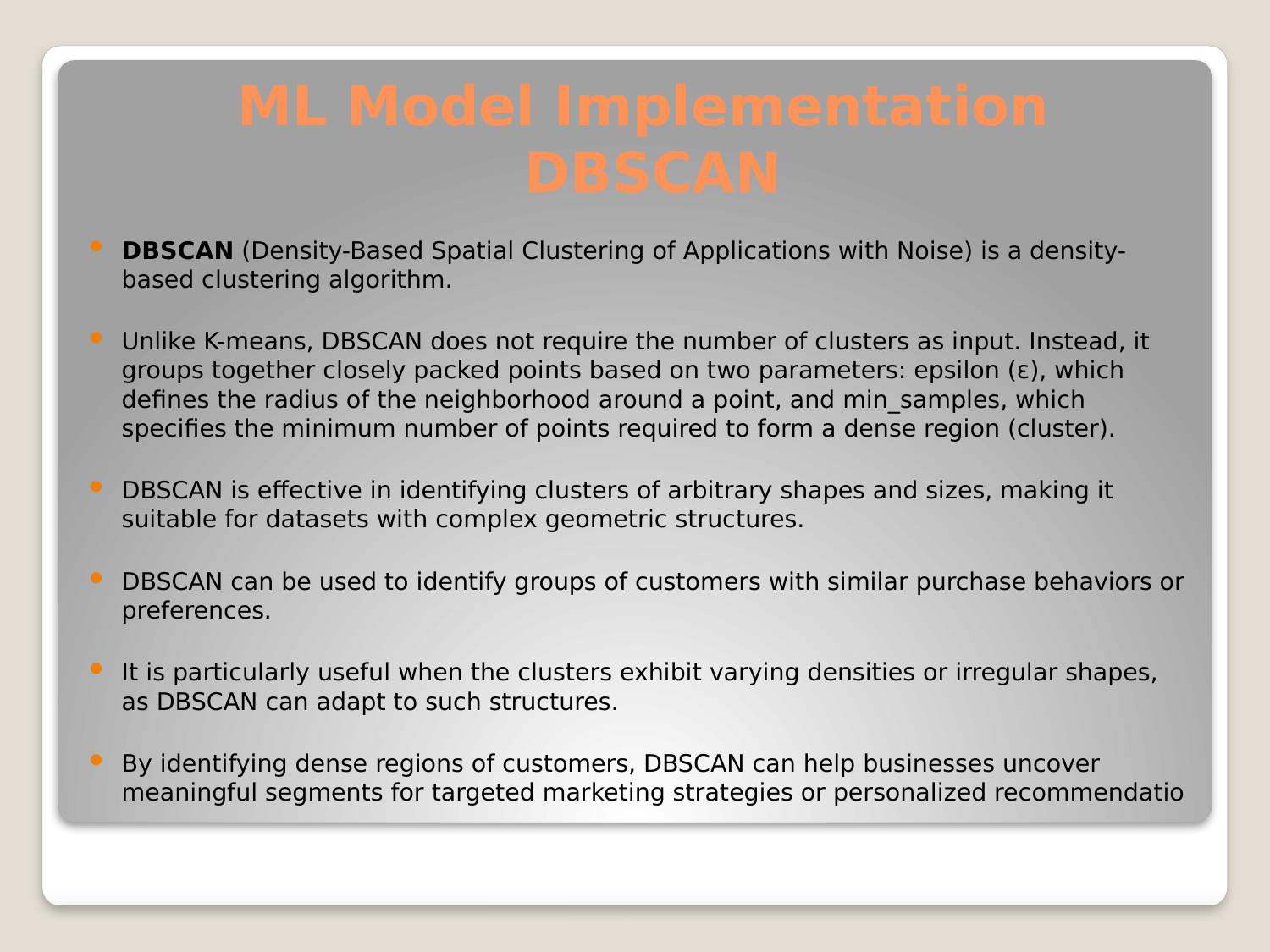

# ML Model Implementation DBSCAN
DBSCAN (Density-Based Spatial Clustering of Applications with Noise) is a density-based clustering algorithm.

Unlike K-means, DBSCAN does not require the number of clusters as input. Instead, it groups together closely packed points based on two parameters: epsilon (ε), which defines the radius of the neighborhood around a point, and min_samples, which specifies the minimum number of points required to form a dense region (cluster).

DBSCAN is effective in identifying clusters of arbitrary shapes and sizes, making it suitable for datasets with complex geometric structures.

DBSCAN can be used to identify groups of customers with similar purchase behaviors or preferences.

It is particularly useful when the clusters exhibit varying densities or irregular shapes, as DBSCAN can adapt to such structures.

By identifying dense regions of customers, DBSCAN can help businesses uncover meaningful segments for targeted marketing strategies or personalized recommendatio